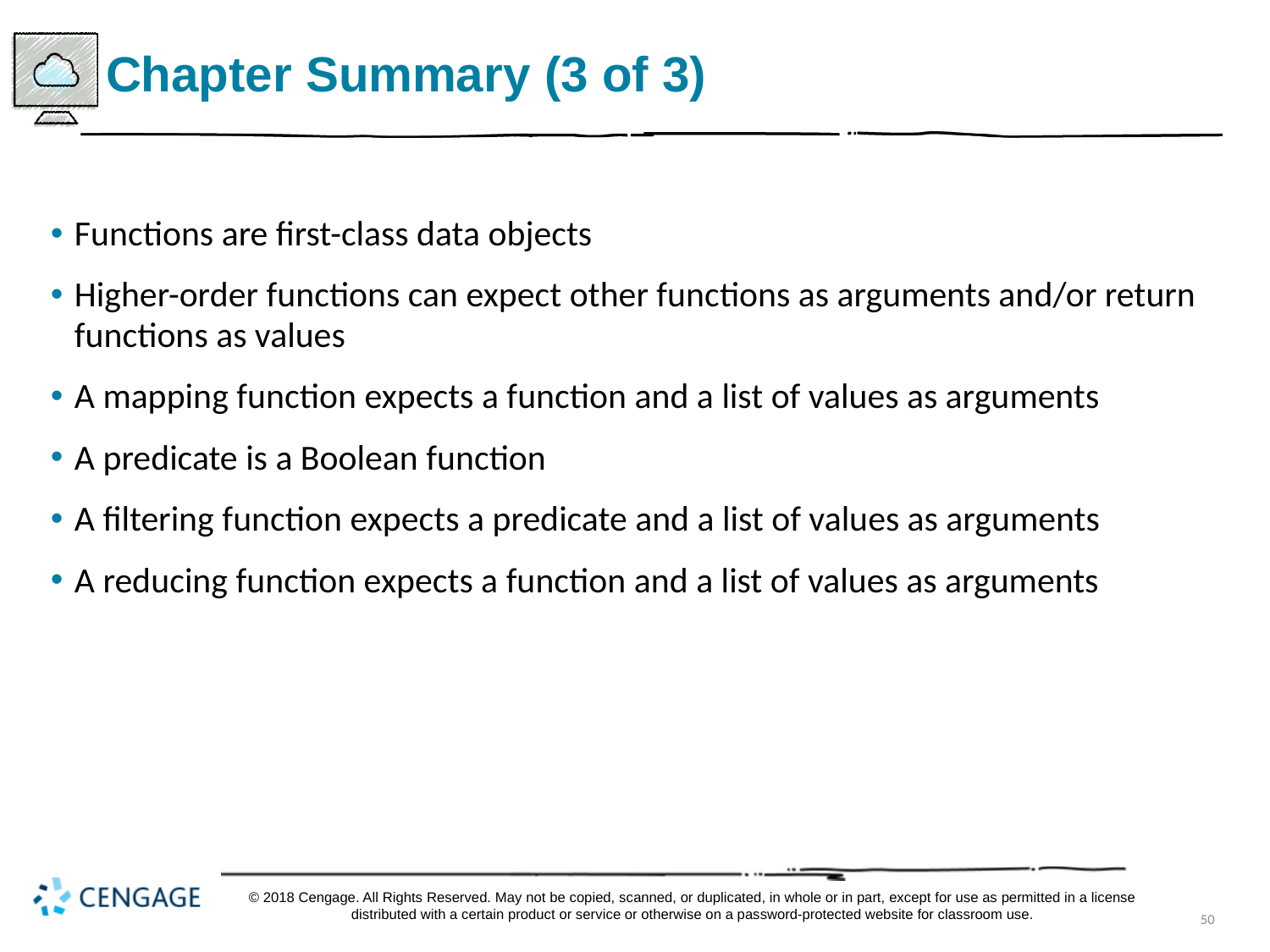

# Chapter Summary (3 of 3)
Functions are first-class data objects
Higher-order functions can expect other functions as arguments and/or return functions as values
A mapping function expects a function and a list of values as arguments
A predicate is a Boolean function
A filtering function expects a predicate and a list of values as arguments
A reducing function expects a function and a list of values as arguments
© 2018 Cengage. All Rights Reserved. May not be copied, scanned, or duplicated, in whole or in part, except for use as permitted in a license distributed with a certain product or service or otherwise on a password-protected website for classroom use.